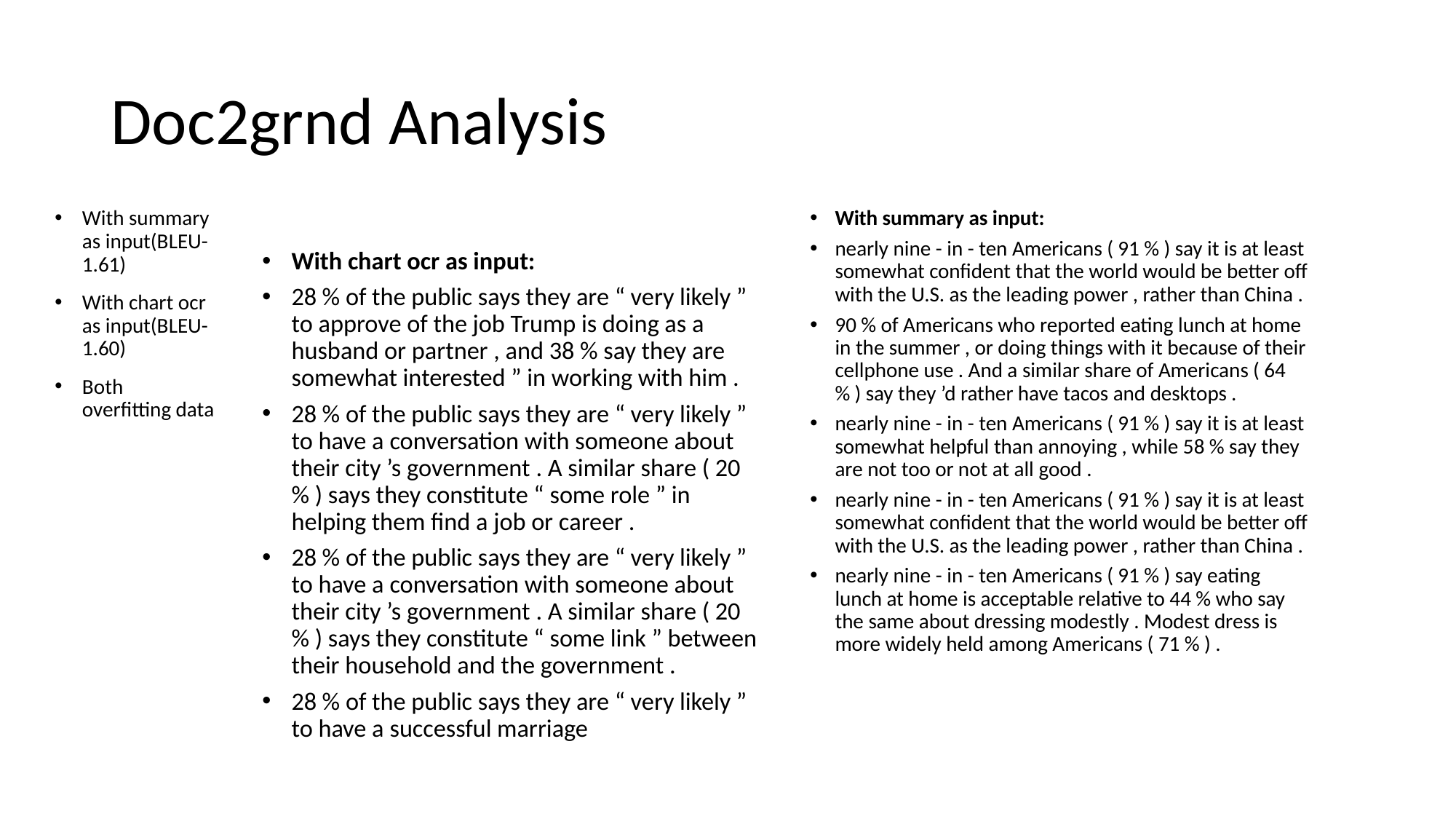

# Doc2grnd Analysis
With summary as input(BLEU-1.61)
With chart ocr as input(BLEU-1.60)
Both overfitting data

With summary as input:
nearly nine - in - ten Americans ( 91 % ) say it is at least somewhat confident that the world would be better off with the U.S. as the leading power , rather than China .
90 % of Americans who reported eating lunch at home in the summer , or doing things with it because of their cellphone use . And a similar share of Americans ( 64 % ) say they ’d rather have tacos and desktops .
nearly nine - in - ten Americans ( 91 % ) say it is at least somewhat helpful than annoying , while 58 % say they are not too or not at all good .
nearly nine - in - ten Americans ( 91 % ) say it is at least somewhat confident that the world would be better off with the U.S. as the leading power , rather than China .
nearly nine - in - ten Americans ( 91 % ) say eating lunch at home is acceptable relative to 44 % who say the same about dressing modestly . Modest dress is more widely held among Americans ( 71 % ) .
With chart ocr as input:
28 % of the public says they are “ very likely ” to approve of the job Trump is doing as a husband or partner , and 38 % say they are somewhat interested ” in working with him .
28 % of the public says they are “ very likely ” to have a conversation with someone about their city ’s government . A similar share ( 20 % ) says they constitute “ some role ” in helping them find a job or career .
28 % of the public says they are “ very likely ” to have a conversation with someone about their city ’s government . A similar share ( 20 % ) says they constitute “ some link ” between their household and the government .
28 % of the public says they are “ very likely ” to have a successful marriage